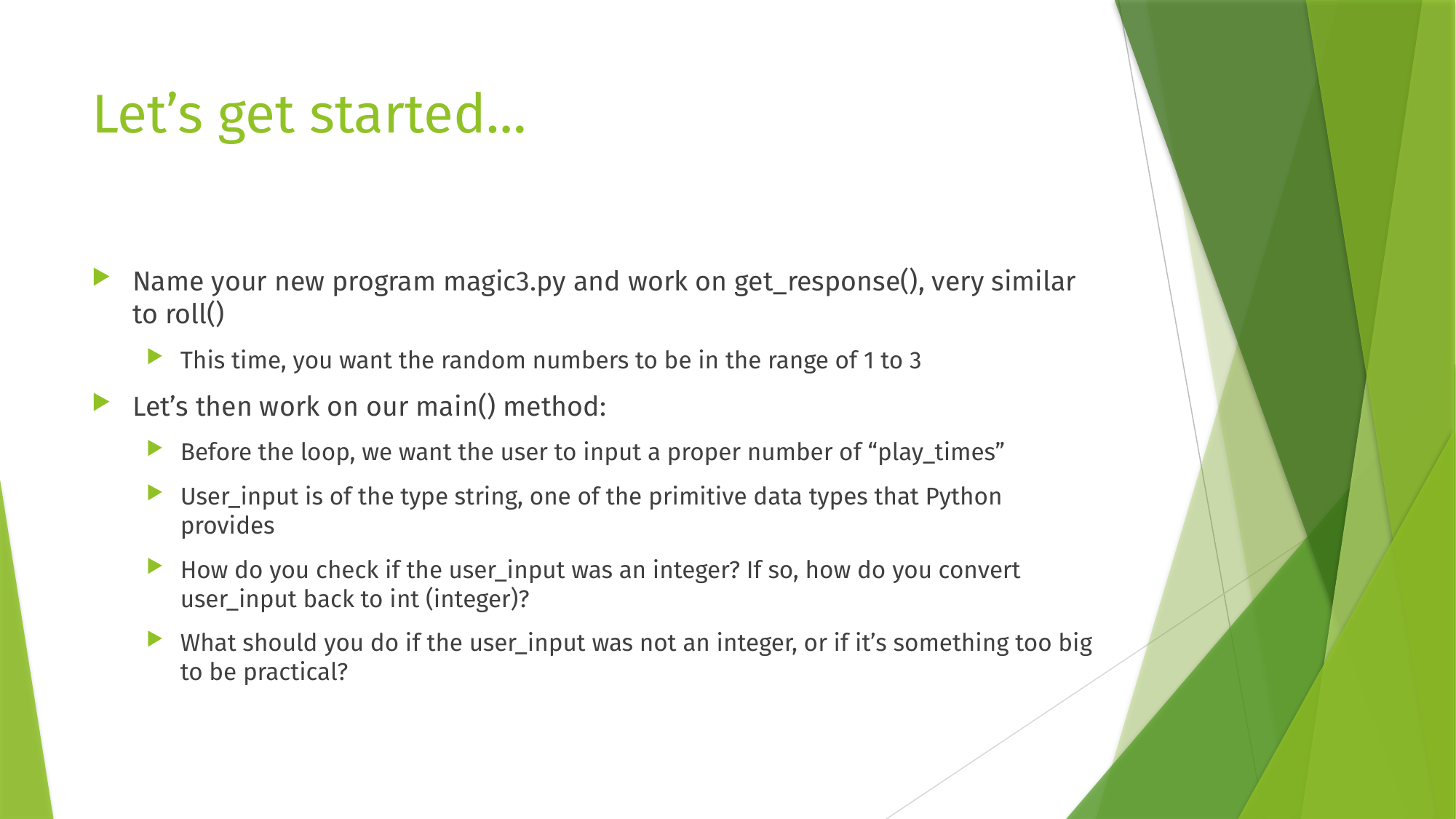

# Let’s get started…
Name your new program magic3.py and work on get_response(), very similar to roll()
This time, you want the random numbers to be in the range of 1 to 3
Let’s then work on our main() method:
Before the loop, we want the user to input a proper number of “play_times”
User_input is of the type string, one of the primitive data types that Python provides
How do you check if the user_input was an integer? If so, how do you convert user_input back to int (integer)?
What should you do if the user_input was not an integer, or if it’s something too big to be practical?